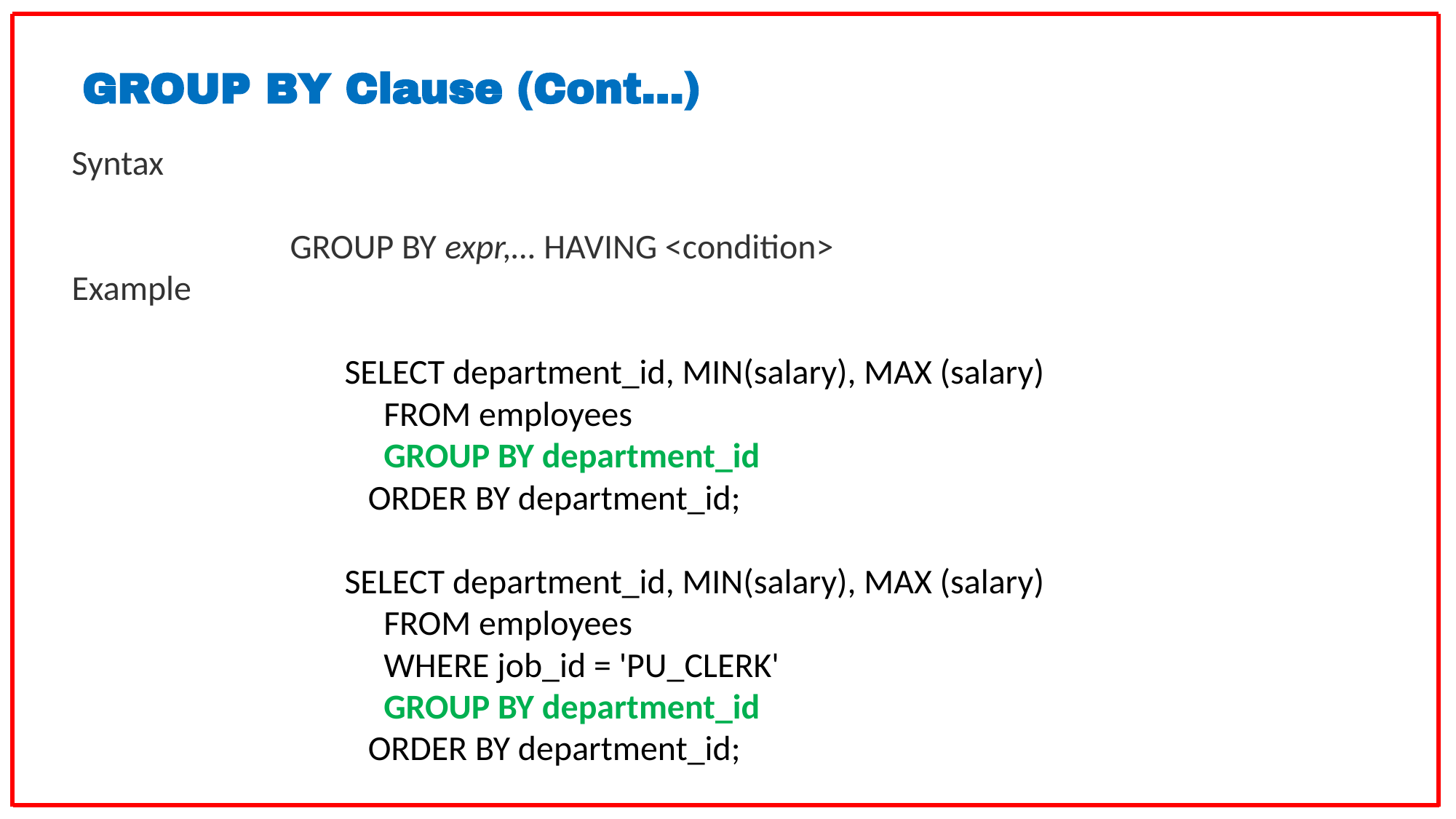

GROUP BY Clause (Cont…)
Syntax

		GROUP BY expr,… HAVING <condition>
Example

SELECT department_id, MIN(salary), MAX (salary)
     FROM employees
     GROUP BY department_id
   ORDER BY department_id;

SELECT department_id, MIN(salary), MAX (salary)
     FROM employees
     WHERE job_id = 'PU_CLERK'
     GROUP BY department_id
   ORDER BY department_id;